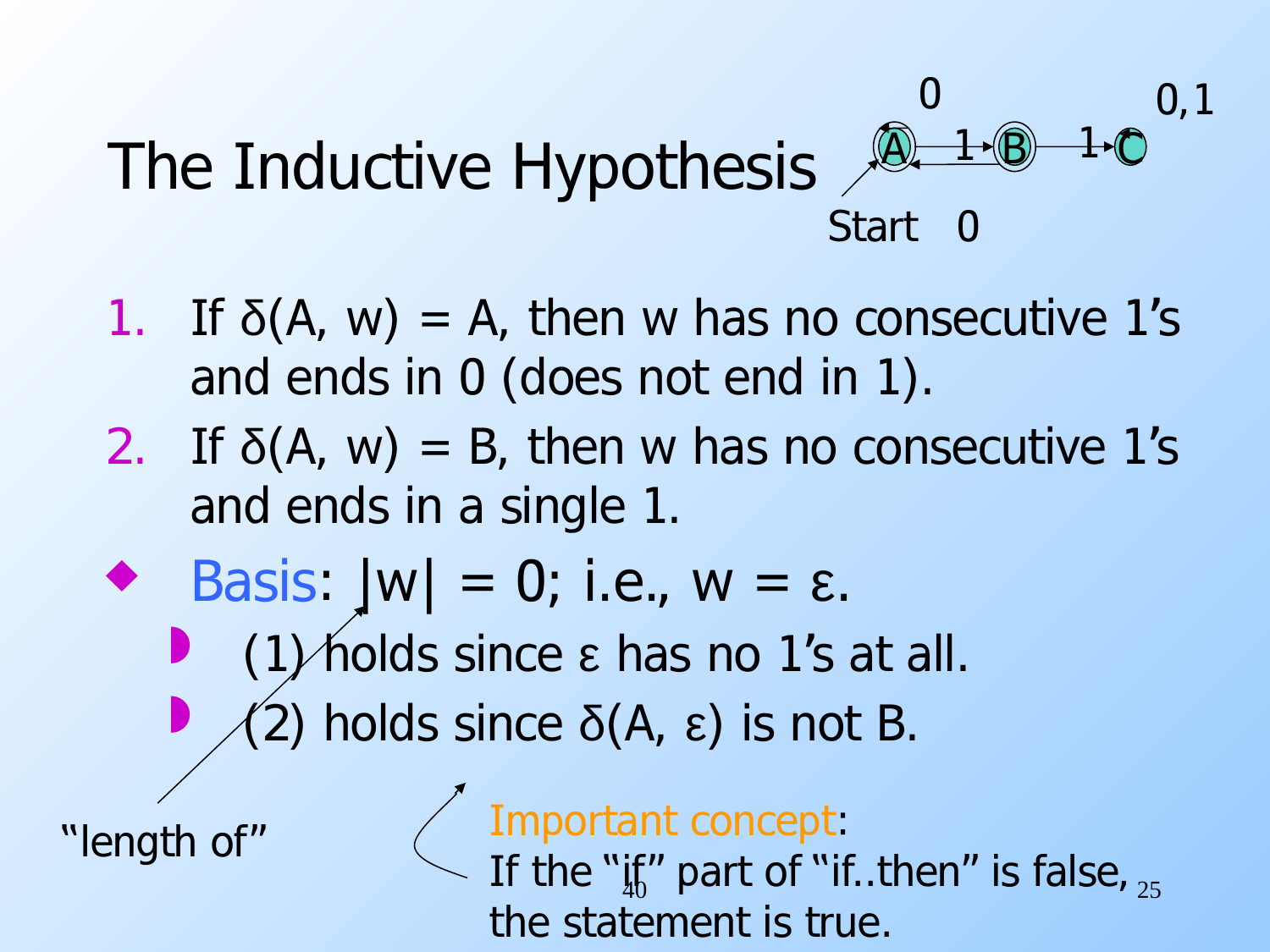

0
0,1
1

A
B
C

1
0
Start
# The Inductive Hypothesis
If δ(A, w) = A, then w has no consecutive 1’s and ends in 0 (does not end in 1).
If δ(A, w) = B, then w has no consecutive 1’s and ends in a single 1.
Basis: |w| = 0; i.e., w = ε.
(1) holds since ε has no 1’s at all.
(2) holds since δ(A, ε) is not B.

“length of”

Important concept:
If the “if” part of “if..then” is false,
the statement is true.

40
25